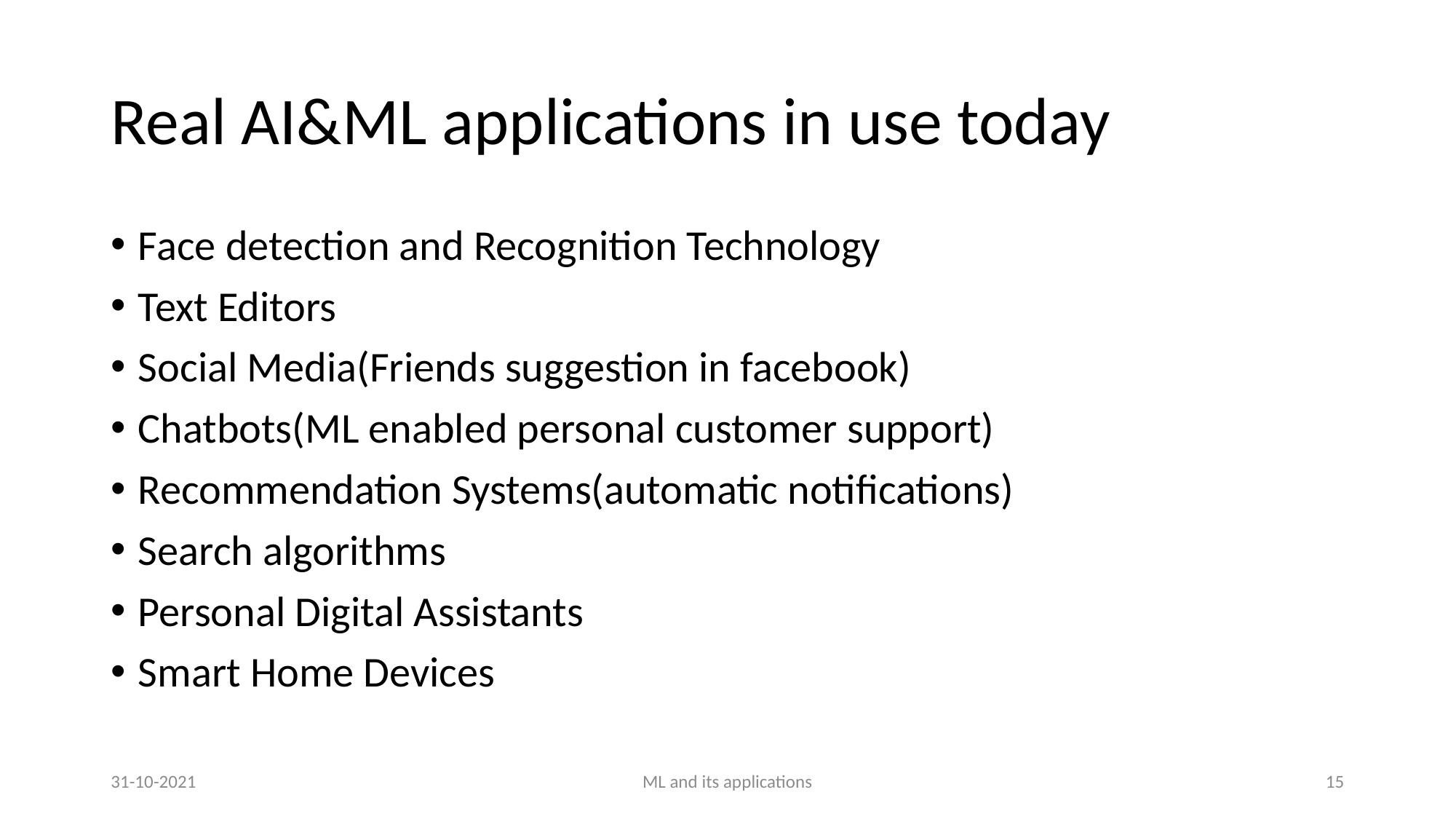

# Real AI&ML applications in use today
Face detection and Recognition Technology
Text Editors
Social Media(Friends suggestion in facebook)
Chatbots(ML enabled personal customer support)
Recommendation Systems(automatic notifications)
Search algorithms
Personal Digital Assistants
Smart Home Devices
31-10-2021
ML and its applications
15